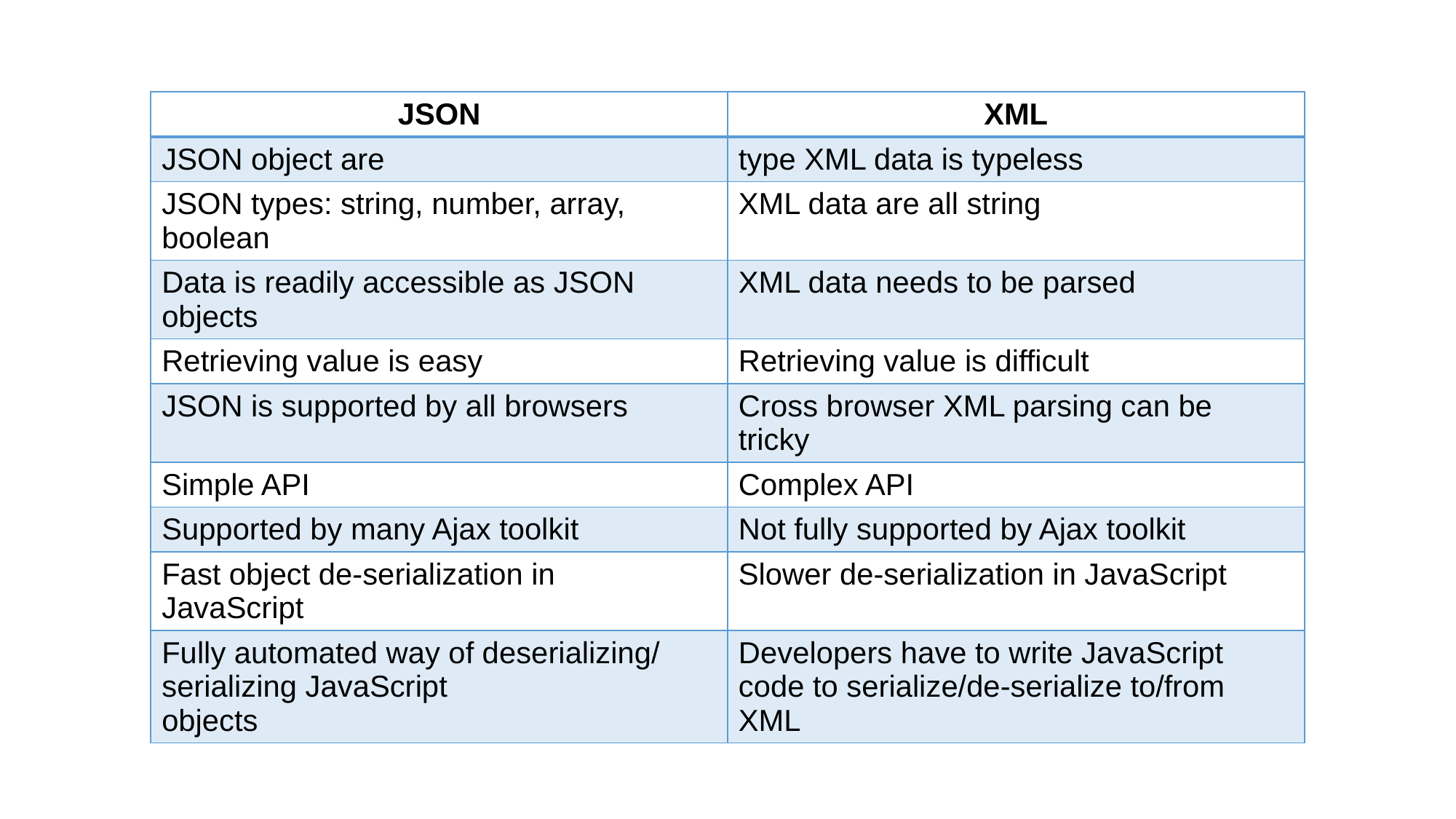

| JSON | XML |
| --- | --- |
| JSON object are | type XML data is typeless |
| JSON types: string, number, array, boolean | XML data are all string |
| Data is readily accessible as JSON objects | XML data needs to be parsed |
| Retrieving value is easy | Retrieving value is difficult |
| JSON is supported by all browsers | Cross browser XML parsing can be tricky |
| Simple API | Complex API |
| Supported by many Ajax toolkit | Not fully supported by Ajax toolkit |
| Fast object de-serialization in JavaScript | Slower de-serialization in JavaScript |
| Fully automated way of deserializing/ serializing JavaScript objects | Developers have to write JavaScript code to serialize/de-serialize to/from XML |